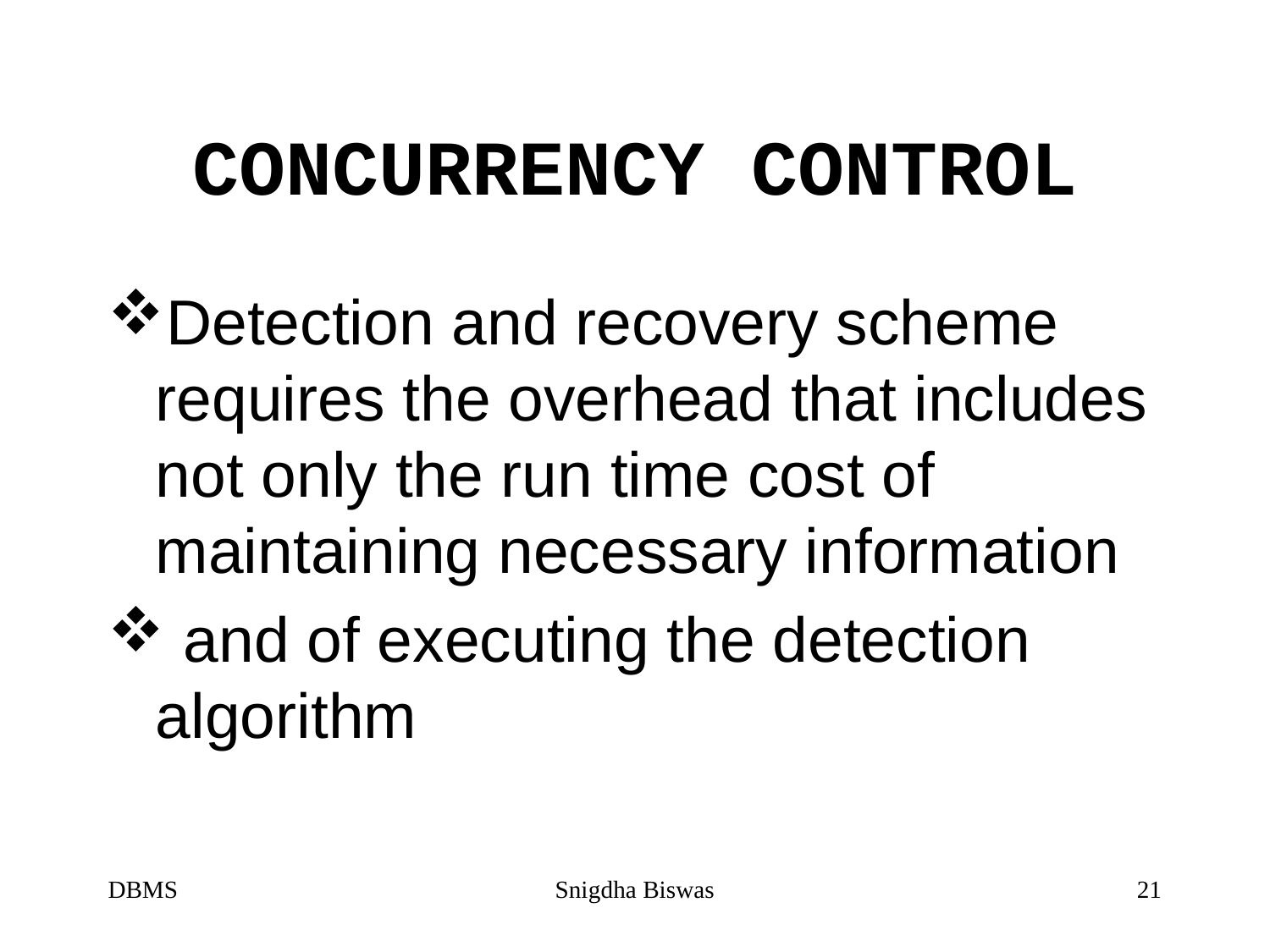

# CONCURRENCY CONTROL
Detection and recovery scheme requires the overhead that includes not only the run time cost of maintaining necessary information
 and of executing the detection algorithm
DBMS
Snigdha Biswas
21